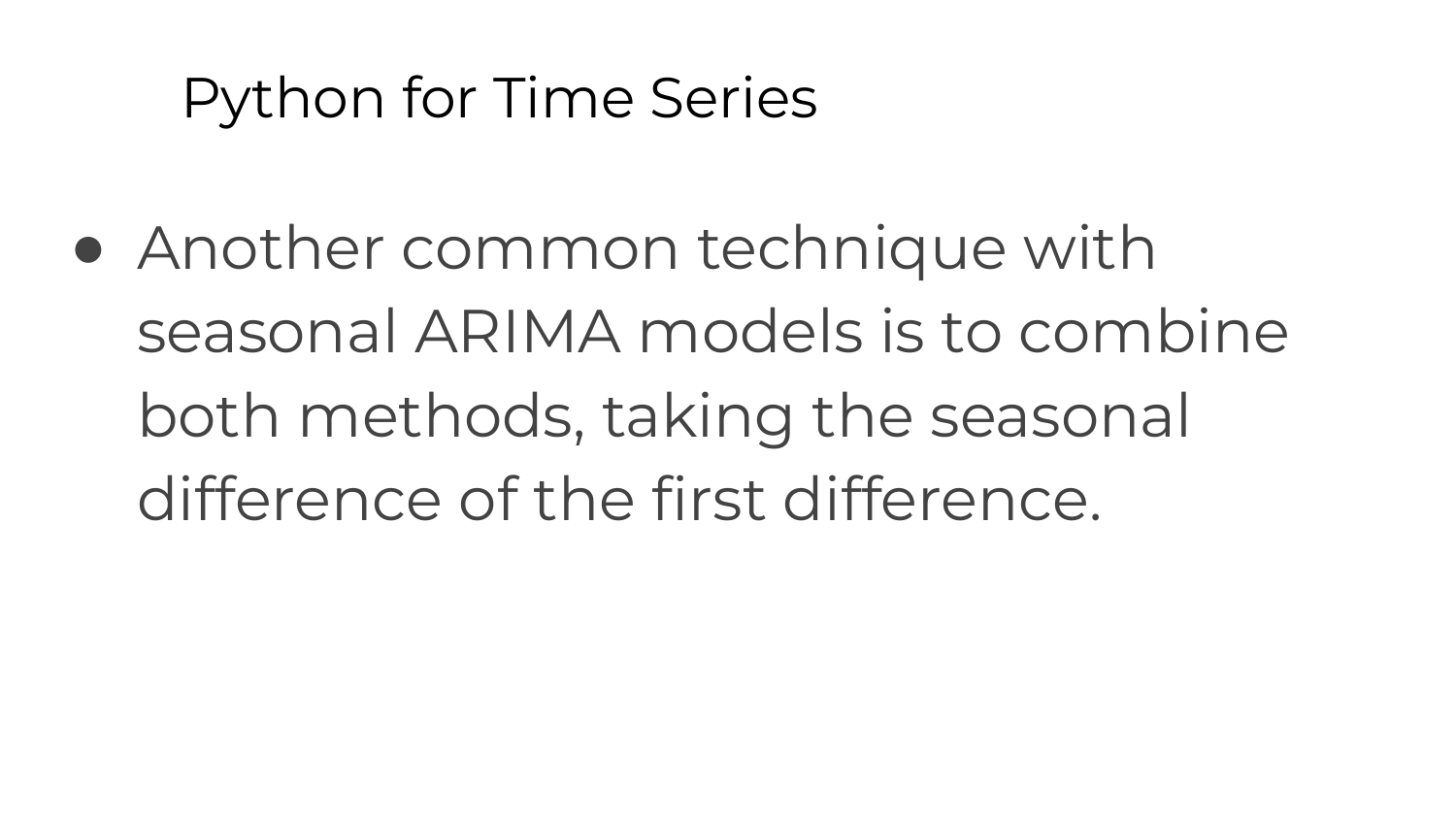

# Python for Time Series

Another common technique with seasonal ARIMA models is to combine both methods, taking the seasonal difference of the first difference.